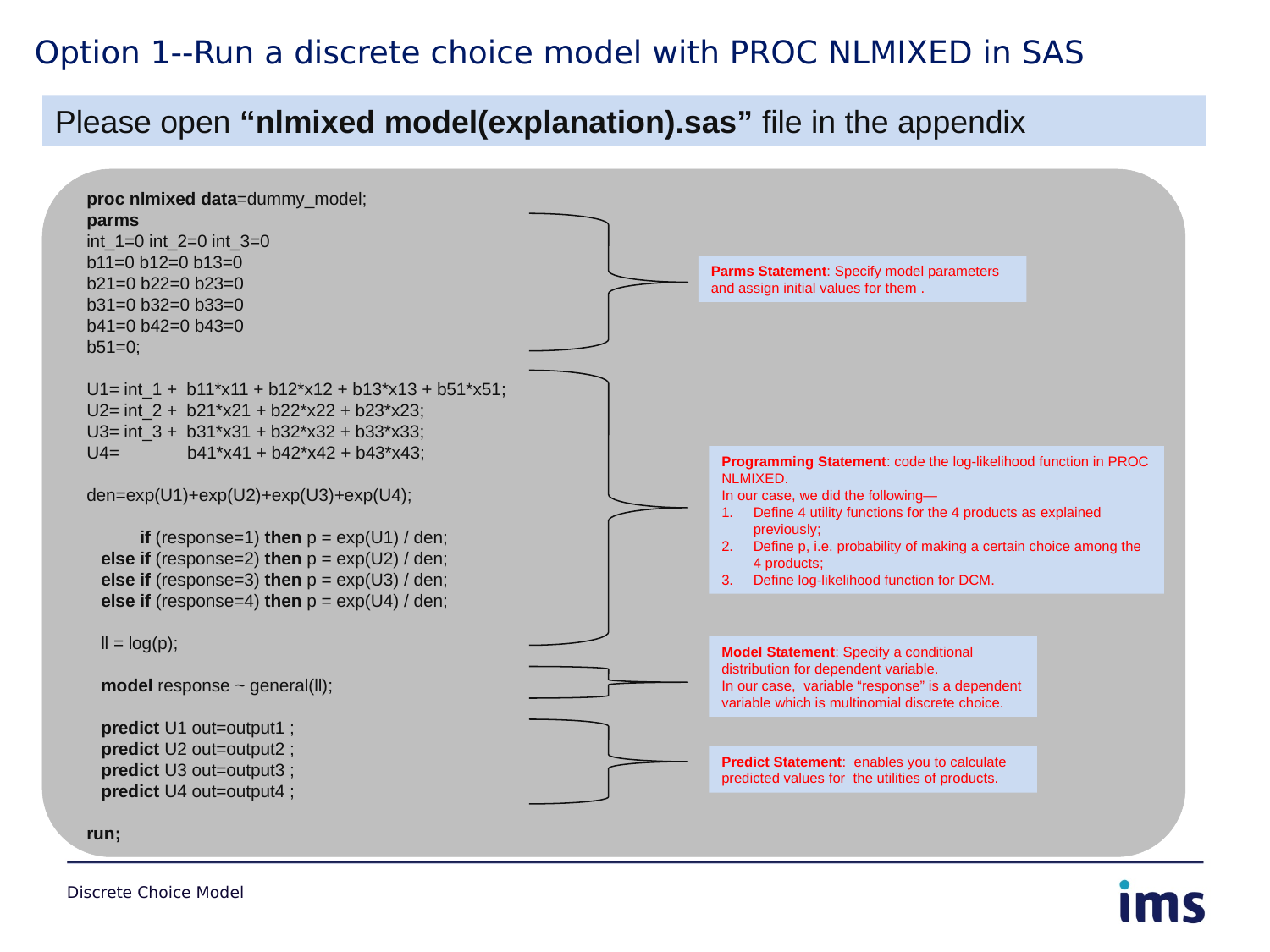

Option 1--Run a discrete choice model with PROC NLMIXED in SAS
Please open “nlmixed model(explanation).sas” file in the appendix

proc nlmixed data=dummy_model;
parms
int_1=0 int_2=0 int_3=0
b11=0 b12=0 b13=0
b21=0 b22=0 b23=0
b31=0 b32=0 b33=0
b41=0 b42=0 b43=0
b51=0;

U1= int_1 +  b11*x11 + b12*x12 + b13*x13 + b51*x51;
U2= int_2 +  b21*x21 + b22*x22 + b23*x23;
U3= int_3 +  b31*x31 + b32*x32 + b33*x33;
U4=              b41*x41 + b42*x42 + b43*x43;

den=exp(U1)+exp(U2)+exp(U3)+exp(U4);

           if (response=1) then p = exp(U1) / den;
   else if (response=2) then p = exp(U2) / den;
   else if (response=3) then p = exp(U3) / den;
   else if (response=4) then p = exp(U4) / den;

   ll = log(p);

   model response ~ general(ll);

   predict U1 out=output1 ;
   predict U2 out=output2 ;
   predict U3 out=output3 ;
   predict U4 out=output4 ;

run;

Parms Statement: Specify model parameters and assign initial values for them .

Programming Statement: code the log-likelihood function in PROC NLMIXED.
In our case, we did the following—
Define 4 utility functions for the 4 products as explained previously;
Define p, i.e. probability of making a certain choice among the 4 products;
Define log-likelihood function for DCM.
Model Statement: Specify a conditional distribution for dependent variable.
In our case,  variable “response” is a dependent variable which is multinomial discrete choice.

Predict Statement:  enables you to calculate predicted values for  the utilities of products.
Discrete Choice Model